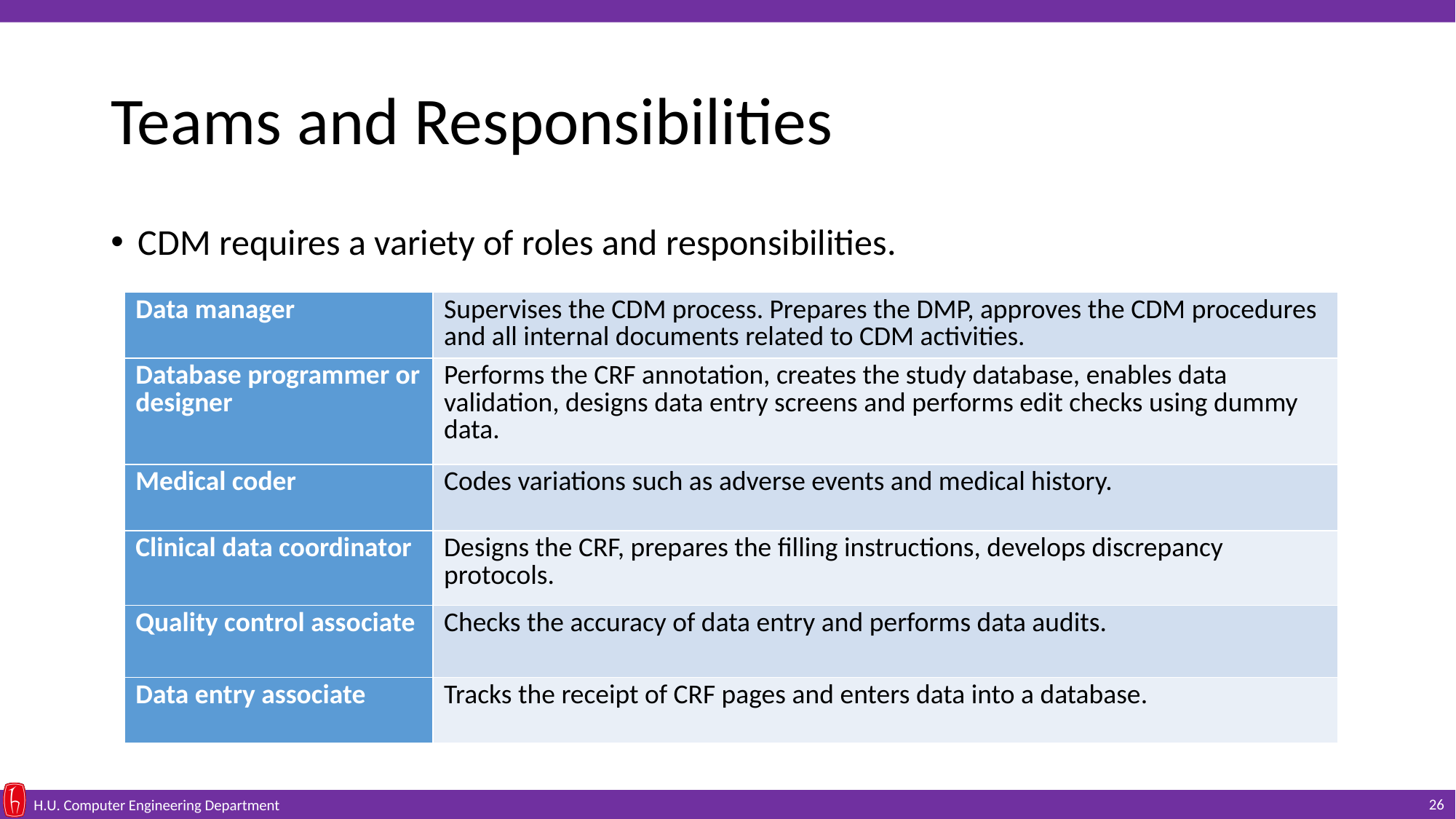

# Teams and Responsibilities
CDM requires a variety of roles and responsibilities.

| Data manager | Supervises the CDM process. Prepares the DMP, approves the CDM procedures and all internal documents related to CDM activities. |
| --- | --- |
| Database programmer or designer | Performs the CRF annotation, creates the study database, enables data validation, designs data entry screens and performs edit checks using dummy data. |
| Medical coder | Codes variations such as adverse events and medical history. |
| Clinical data coordinator | Designs the CRF, prepares the filling instructions, develops discrepancy protocols. |
| Quality control associate | Checks the accuracy of data entry and performs data audits. |
| Data entry associate | Tracks the receipt of CRF pages and enters data into a database. |
26